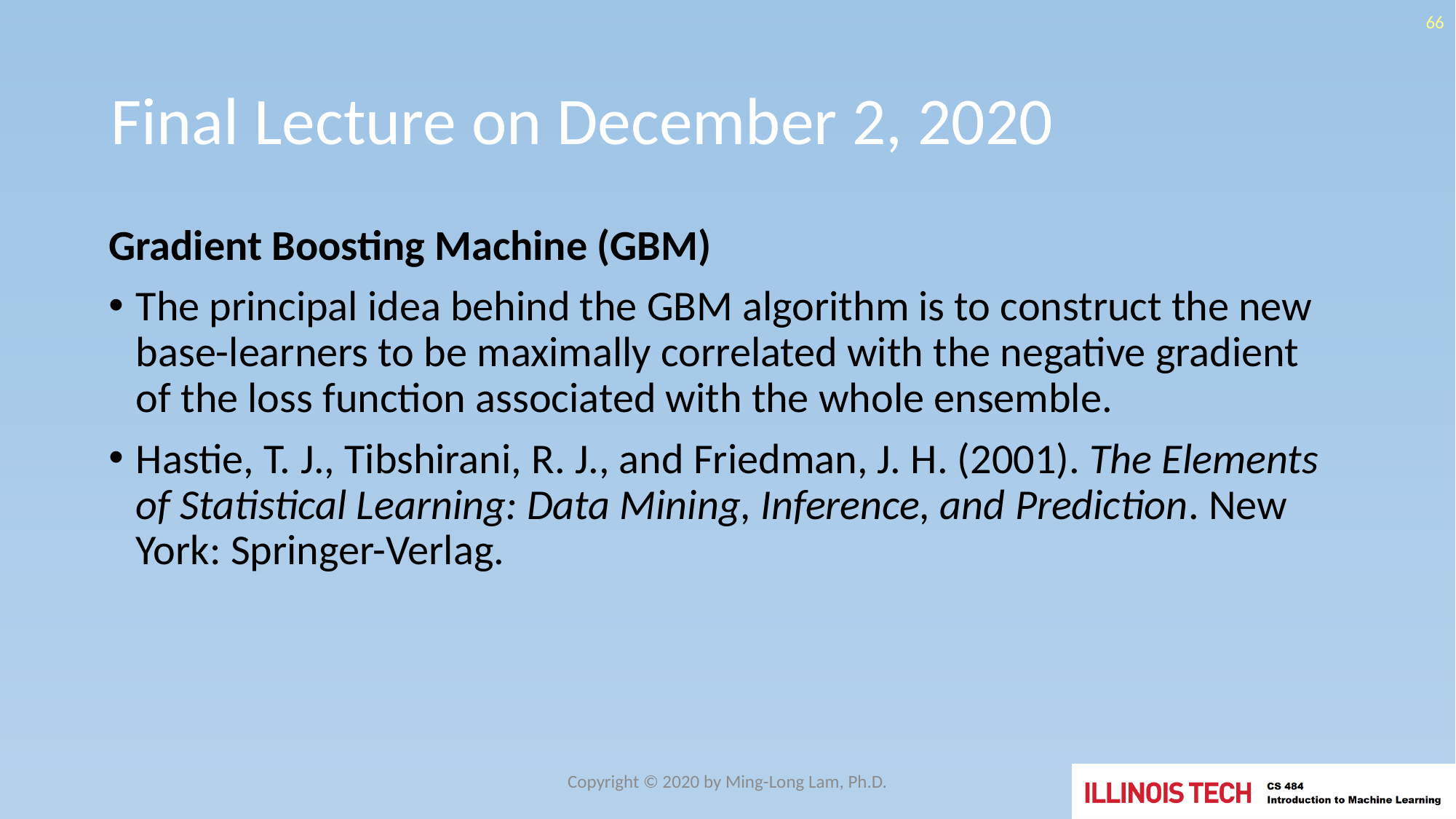

66
# Final Lecture on December 2, 2020
Gradient Boosting Machine (GBM)
The principal idea behind the GBM algorithm is to construct the new base-learners to be maximally correlated with the negative gradient of the loss function associated with the whole ensemble.
Hastie, T. J., Tibshirani, R. J., and Friedman, J. H. (2001). The Elements of Statistical Learning: Data Mining, Inference, and Prediction. New York: Springer-Verlag.
Copyright © 2020 by Ming-Long Lam, Ph.D.